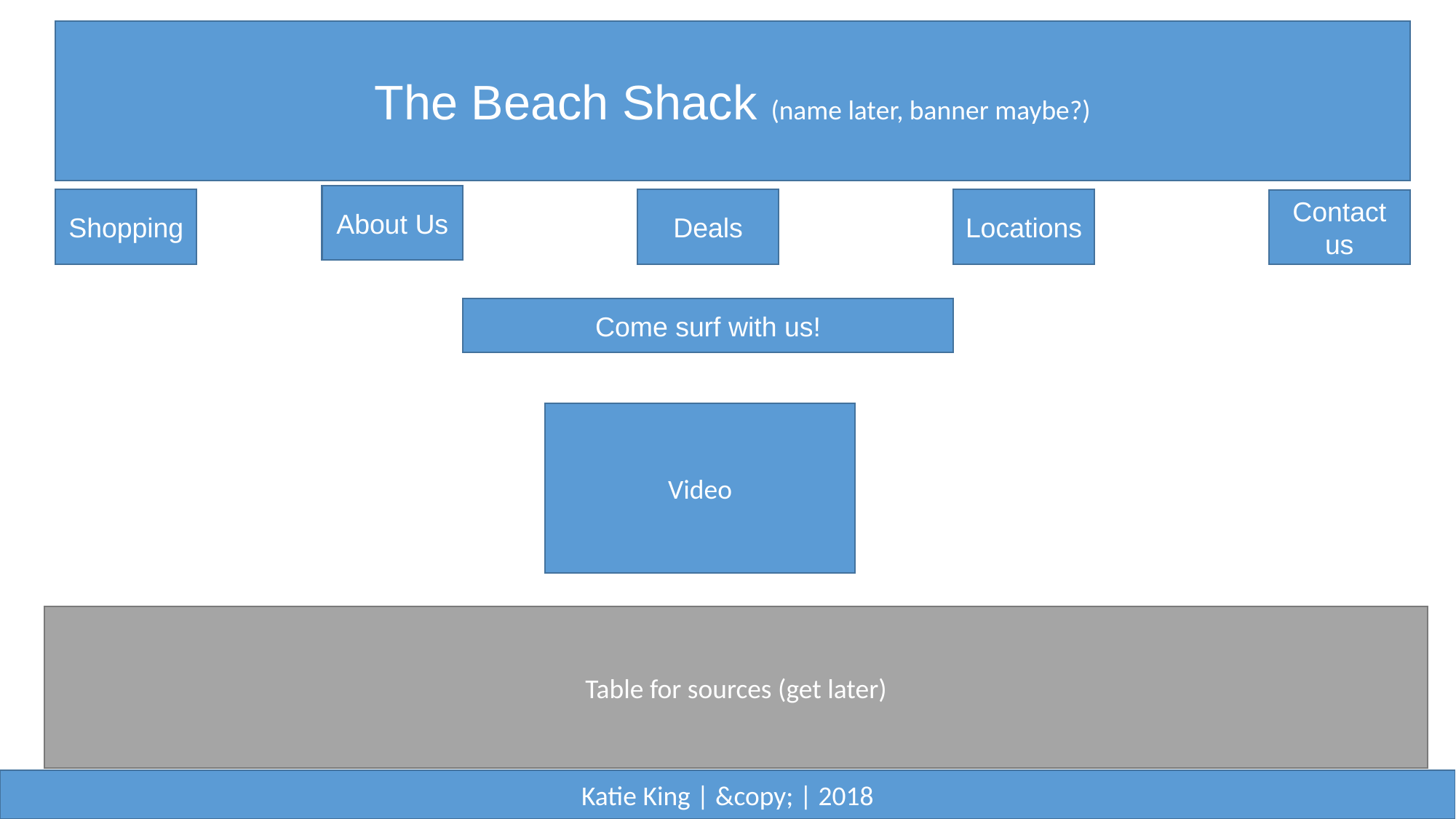

The Beach Shack (name later, banner maybe?)
About Us
Shopping
Deals
Locations
Contact us
Come surf with us!
Video
Table for sources (get later)
Katie King | &copy; | 2018